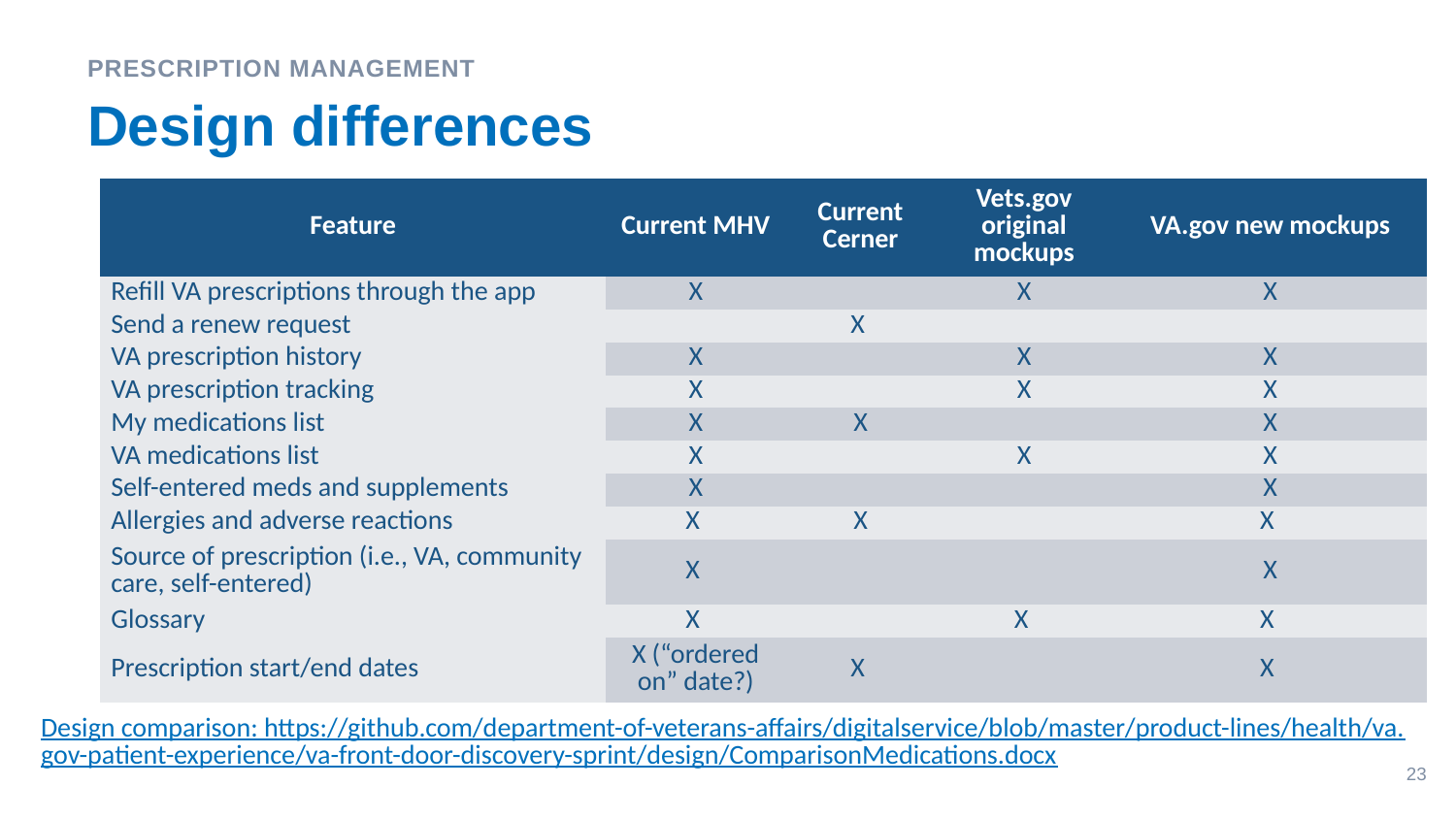

PRESCRIPTION MANAGEMENT
# Design differences
| Feature | Current MHV | Current Cerner | Vets.gov original mockups | VA.gov new mockups |
| --- | --- | --- | --- | --- |
| Refill VA prescriptions through the app | X |  | X | X |
| Send a renew request |  | X |  |  |
| VA prescription history | X |  | X | X |
| VA prescription tracking | X |  | X | X |
| My medications list | X | X |  | X |
| VA medications list | X |  | X | X |
| Self-entered meds and supplements | X |  |  | X |
| Allergies and adverse reactions | X | X |  | X |
| Source of prescription (i.e., VA, community care, self-entered) | X |  |  | X |
| Glossary | X |  | X | X |
| Prescription start/end dates | X (“ordered on” date?) | X |  | X |

Design comparison: https://github.com/department-of-veterans-affairs/digitalservice/blob/master/product-lines/health/va.gov-patient-experience/va-front-door-discovery-sprint/design/ComparisonMedications.docx
23